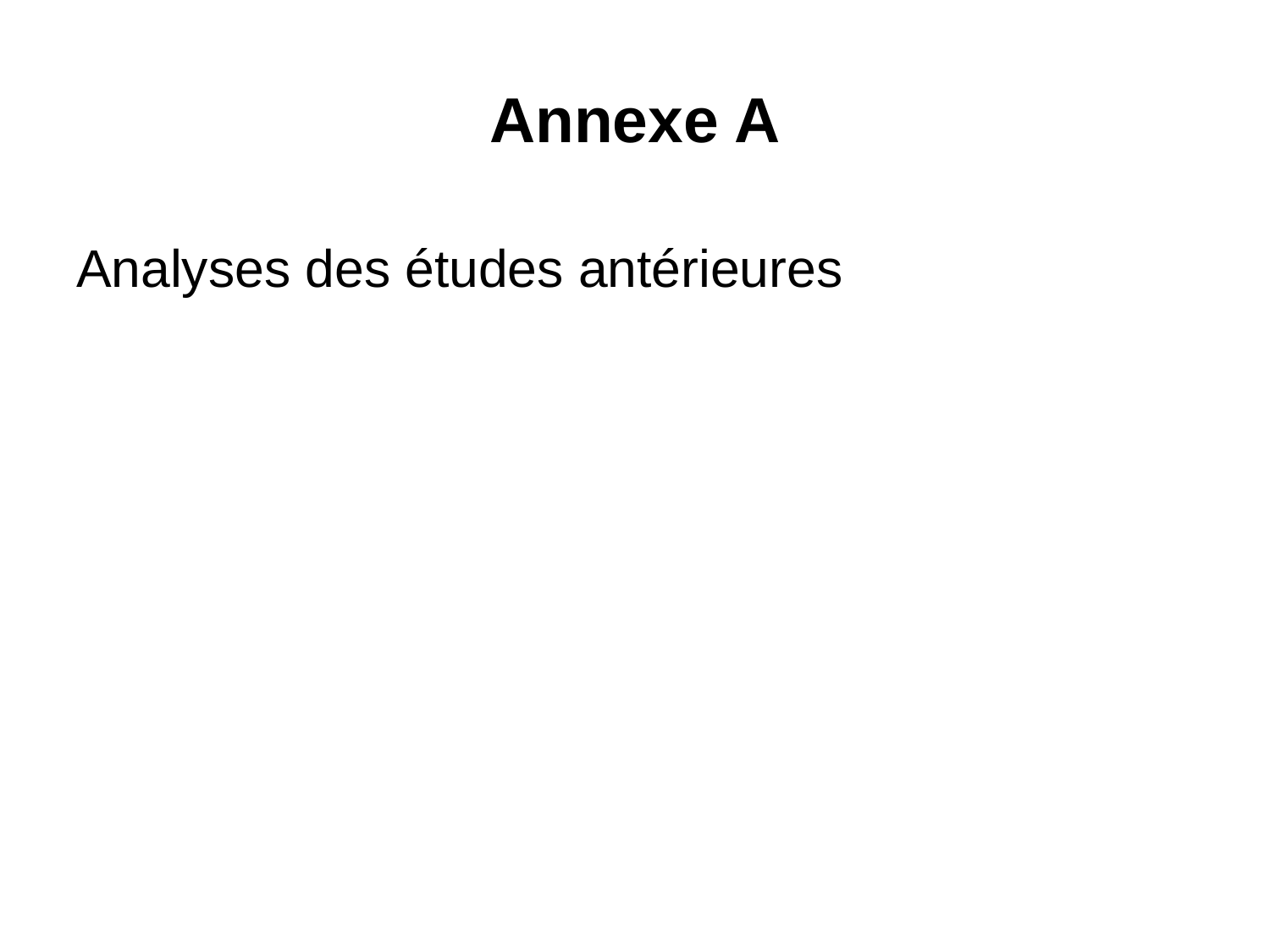

# Annexe A
Analyses des études antérieures